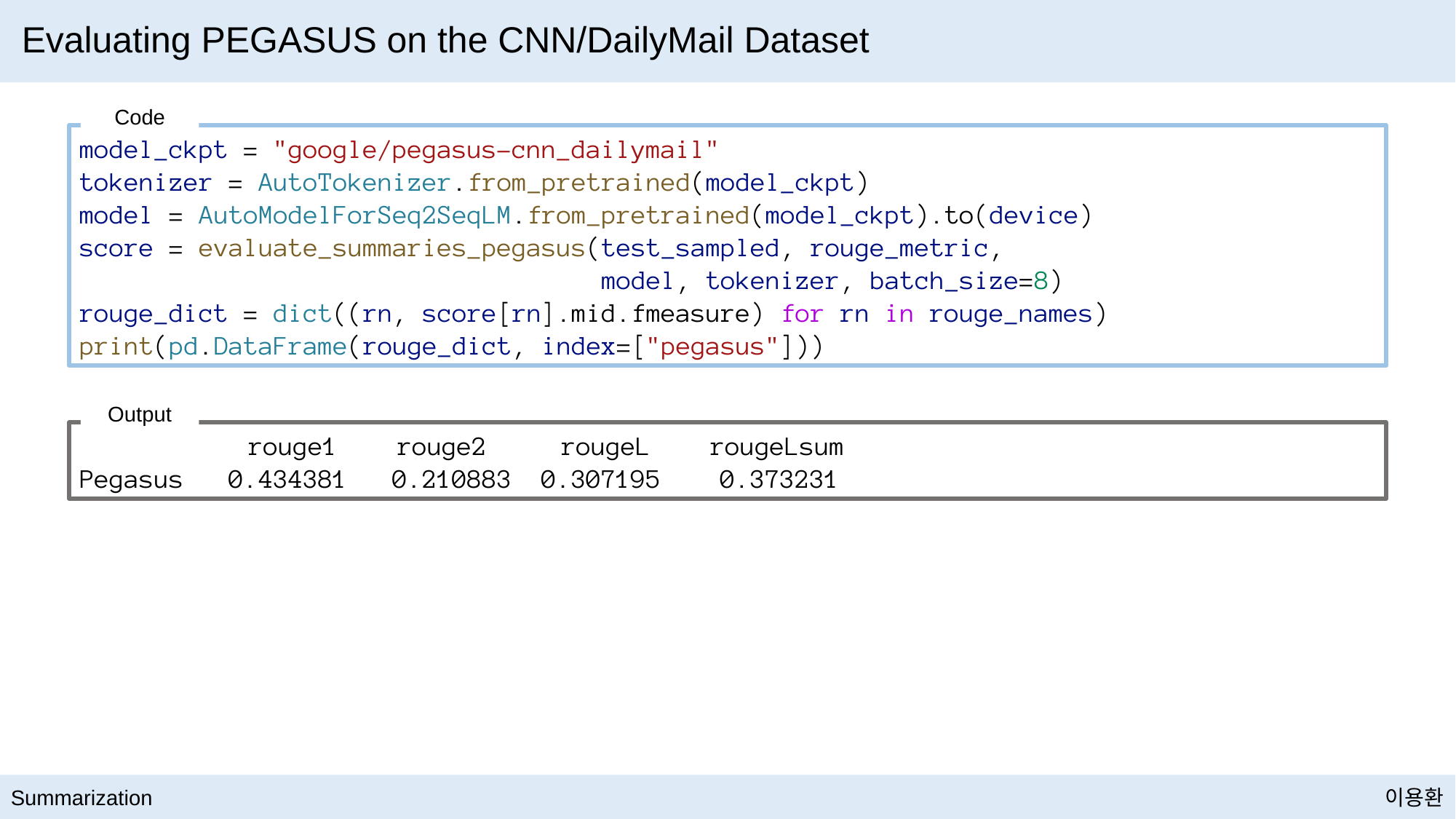

# Evaluating PEGASUS on the CNN/DailyMail Dataset
Code
model_ckpt = "google/pegasus-cnn_dailymail"
tokenizer = AutoTokenizer.from_pretrained(model_ckpt)
model = AutoModelForSeq2SeqLM.from_pretrained(model_ckpt).to(device)
score = evaluate_summaries_pegasus(test_sampled, rouge_metric,
                                   model, tokenizer, batch_size=8)
rouge_dict = dict((rn, score[rn].mid.fmeasure) for rn in rouge_names)
print(pd.DataFrame(rouge_dict, index=["pegasus"]))
Output
	    rouge1    rouge2     rougeL    rougeLsum
Pegasus   0.434381   0.210883  0.307195    0.373231